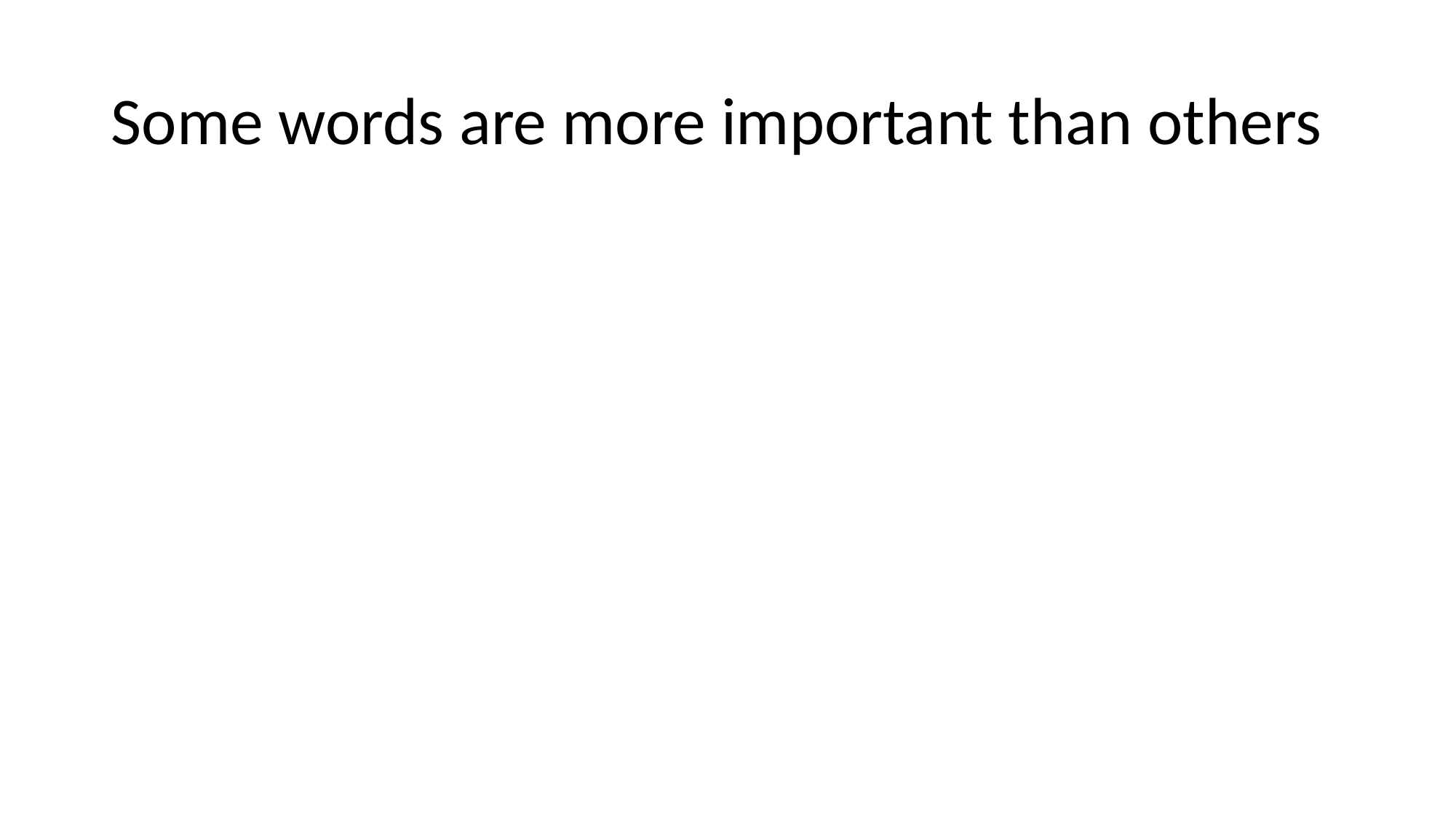

# Some words are more important than others